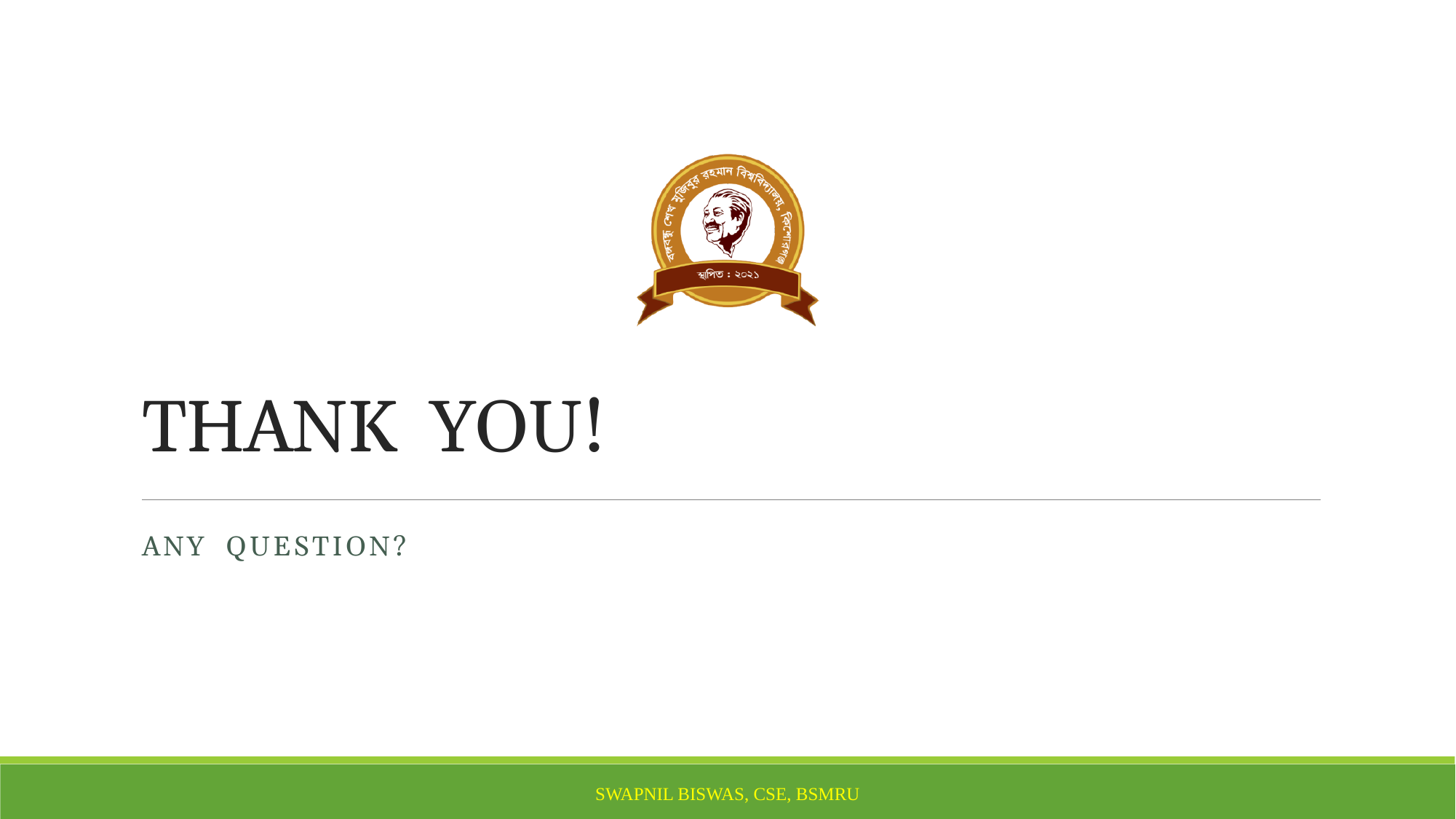

# THANK  YOU!
ANY  QUESTION?
SWAPNIL BISWAS, CSE, BSMRU